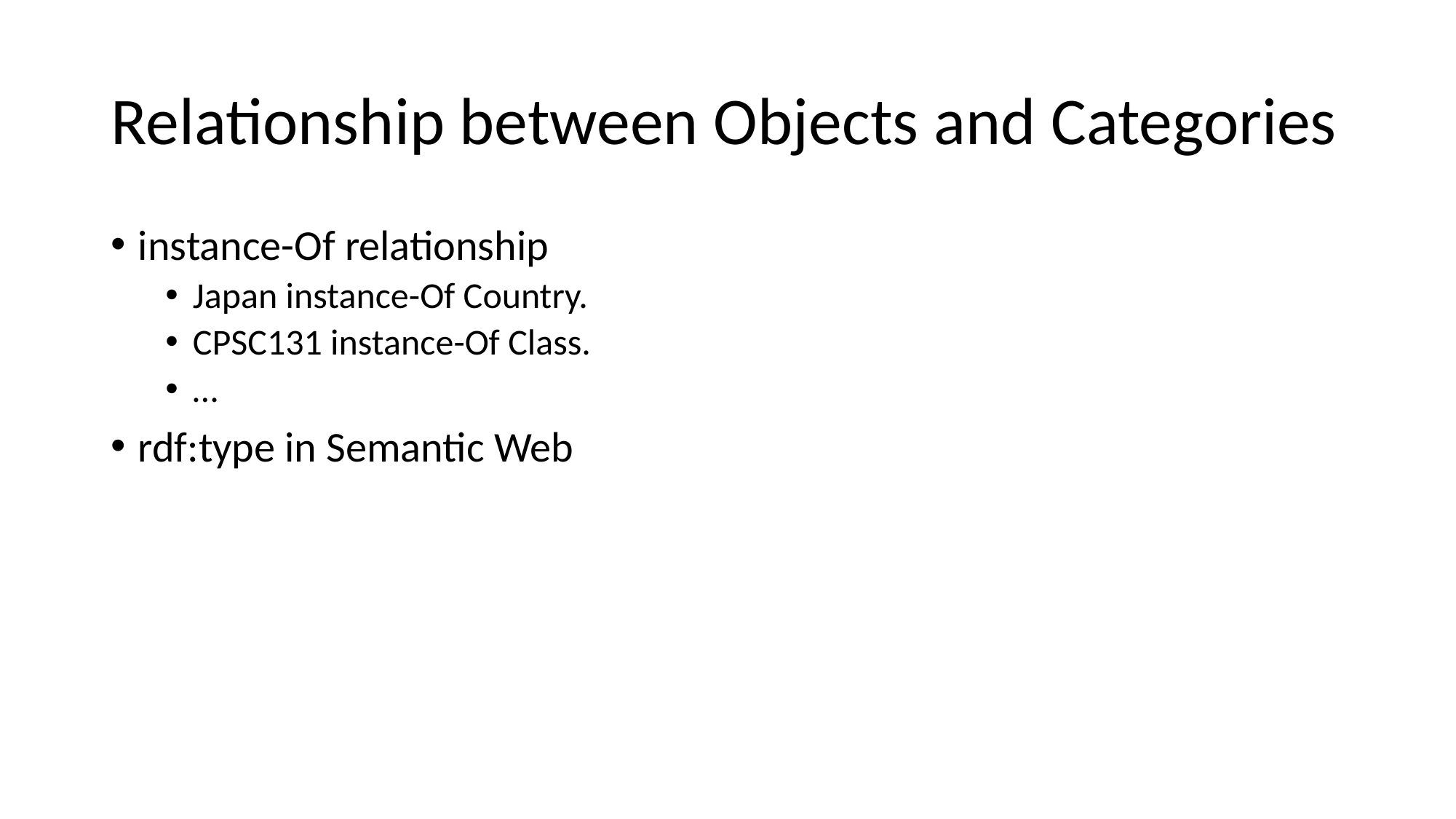

# Relationship between Objects and Categories
instance-Of relationship
Japan instance-Of Country.
CPSC131 instance-Of Class.
…
rdf:type in Semantic Web